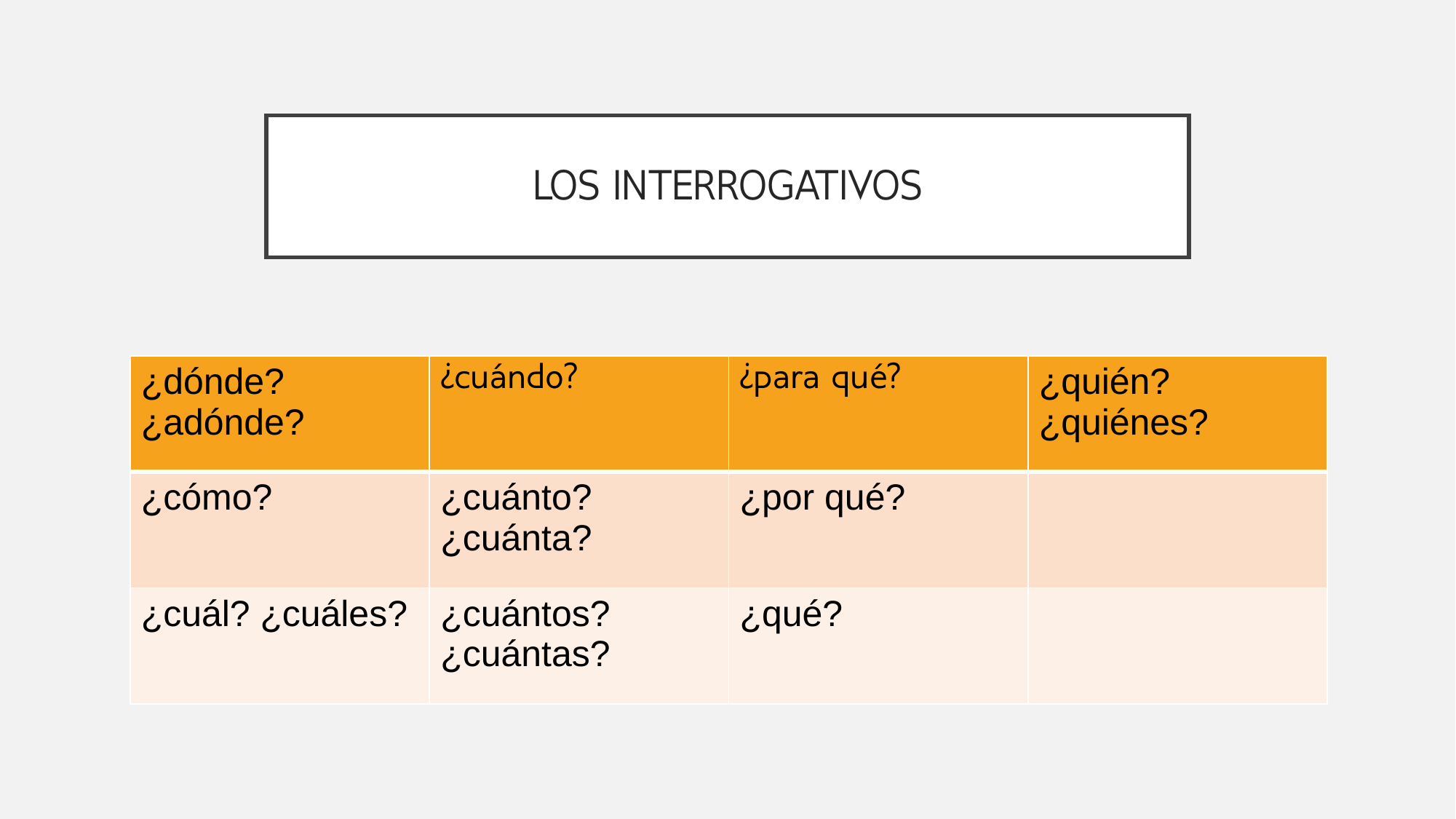

# LOS INTERROGATIVOS
| ¿dónde? ¿adónde? | ¿cuándo? | ¿para qué? | ¿quién? ¿quiénes? |
| --- | --- | --- | --- |
| ¿cómo? | ¿cuánto? ¿cuánta? | ¿por qué? |  |
| ¿cuál? ¿cuáles? | ¿cuántos? ¿cuántas? | ¿qué? |  |